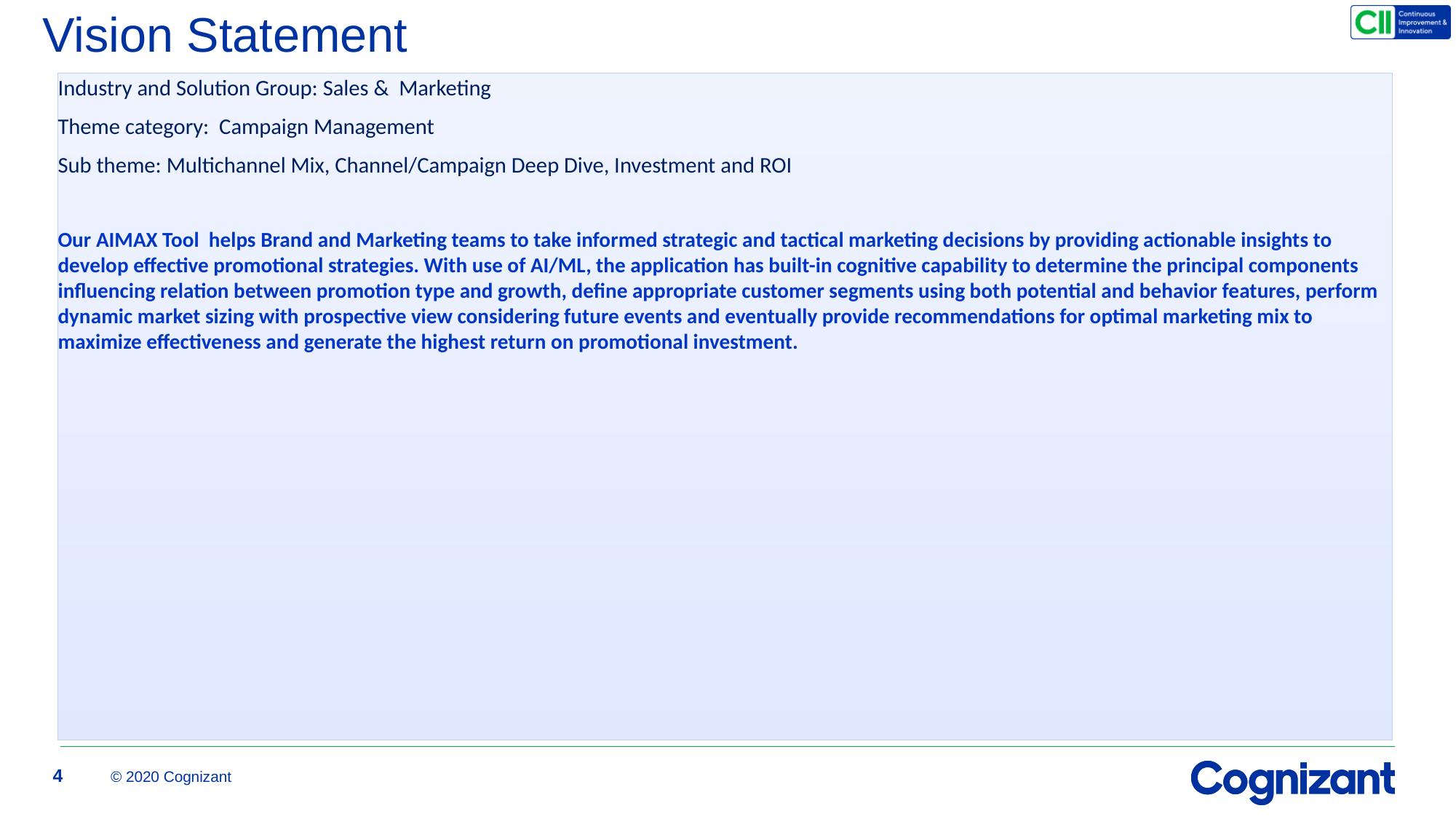

# Vision Statement
Industry and Solution Group: Sales &  Marketing
Theme category:  Campaign Management
Sub theme: Multichannel Mix, Channel/Campaign Deep Dive, Investment and ROI

Our AIMAX Tool  helps Brand and Marketing teams to take informed strategic and tactical marketing decisions by providing actionable insights to develop effective promotional strategies. With use of AI/ML, the application has built-in cognitive capability to determine the principal components influencing relation between promotion type and growth, define appropriate customer segments using both potential and behavior features, perform dynamic market sizing with prospective view considering future events and eventually provide recommendations for optimal marketing mix to maximize effectiveness and generate the highest return on promotional investment.

4